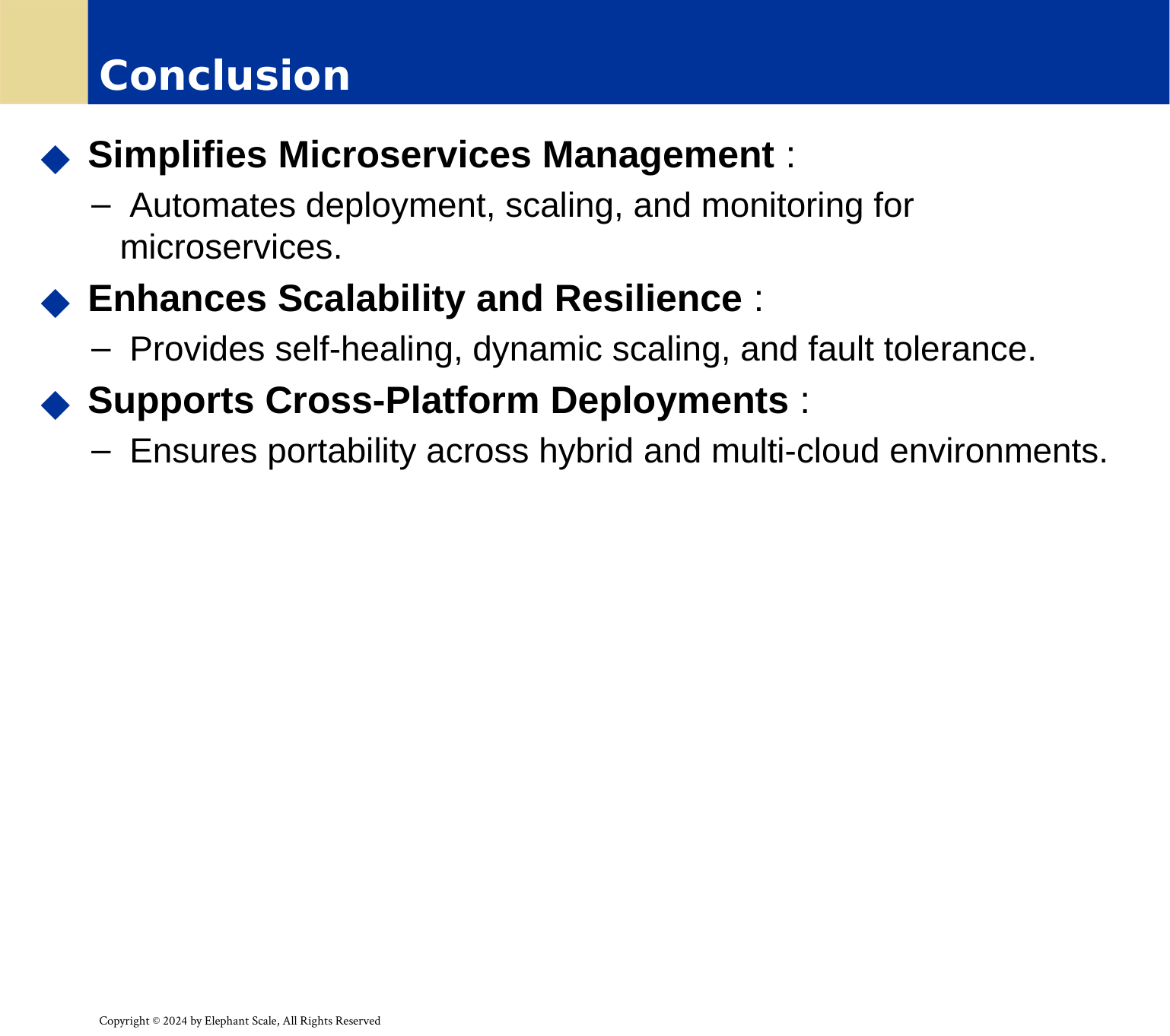

# Conclusion
 Simplifies Microservices Management :
 Automates deployment, scaling, and monitoring for microservices.
 Enhances Scalability and Resilience :
 Provides self-healing, dynamic scaling, and fault tolerance.
 Supports Cross-Platform Deployments :
 Ensures portability across hybrid and multi-cloud environments.
Copyright © 2024 by Elephant Scale, All Rights Reserved